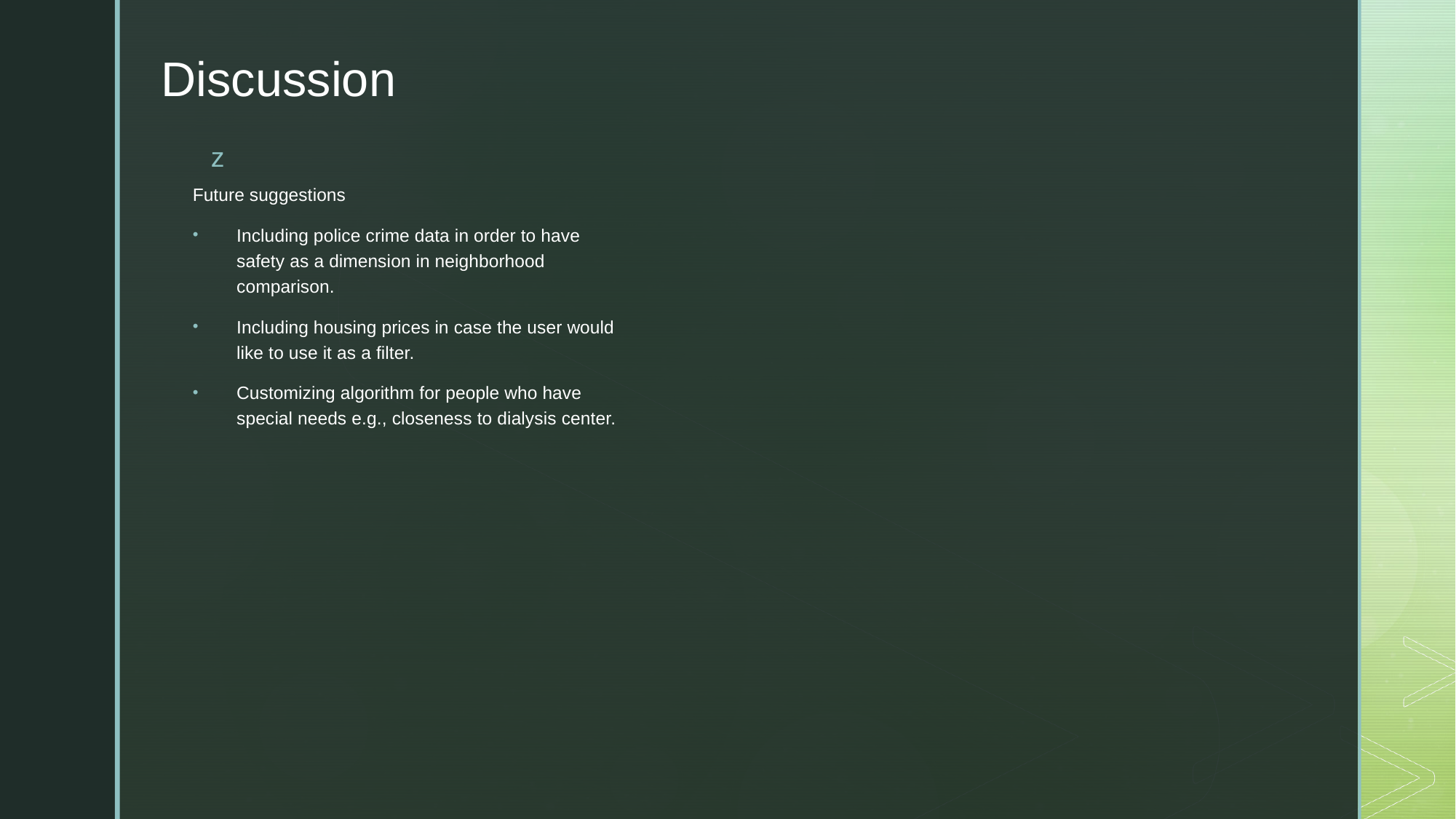

# Discussion
Future suggestions
Including police crime data in order to have safety as a dimension in neighborhood comparison.
Including housing prices in case the user would like to use it as a filter.
Customizing algorithm for people who have special needs e.g., closeness to dialysis center.